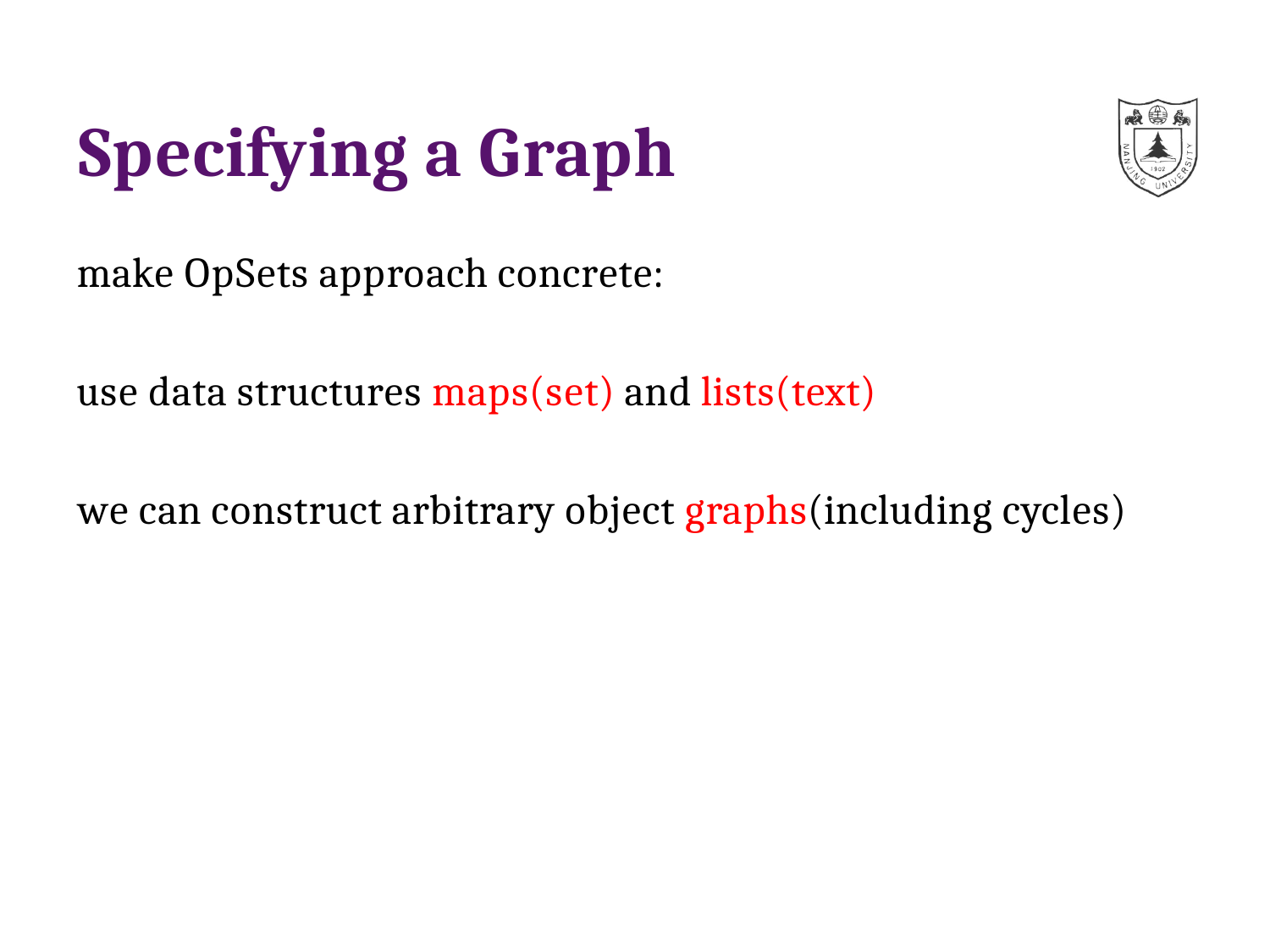

# Specifying a Graph
make OpSets approach concrete:

use data structures maps(set) and lists(text)

we can construct arbitrary object graphs(including cycles)

16